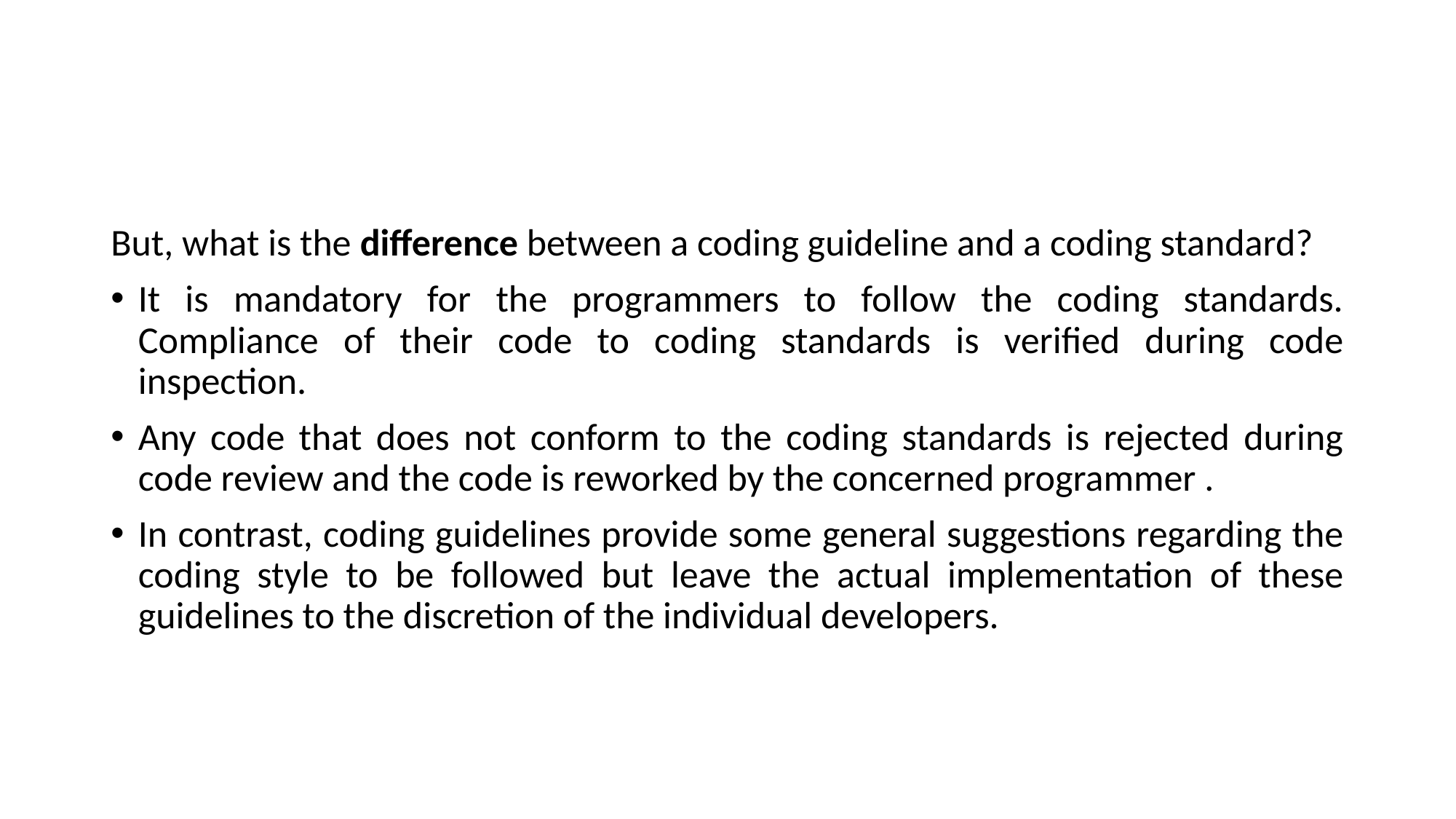

#
But, what is the difference between a coding guideline and a coding standard?
It is mandatory for the programmers to follow the coding standards. Compliance of their code to coding standards is verified during code inspection.
Any code that does not conform to the coding standards is rejected during code review and the code is reworked by the concerned programmer .
In contrast, coding guidelines provide some general suggestions regarding the coding style to be followed but leave the actual implementation of these guidelines to the discretion of the individual developers.